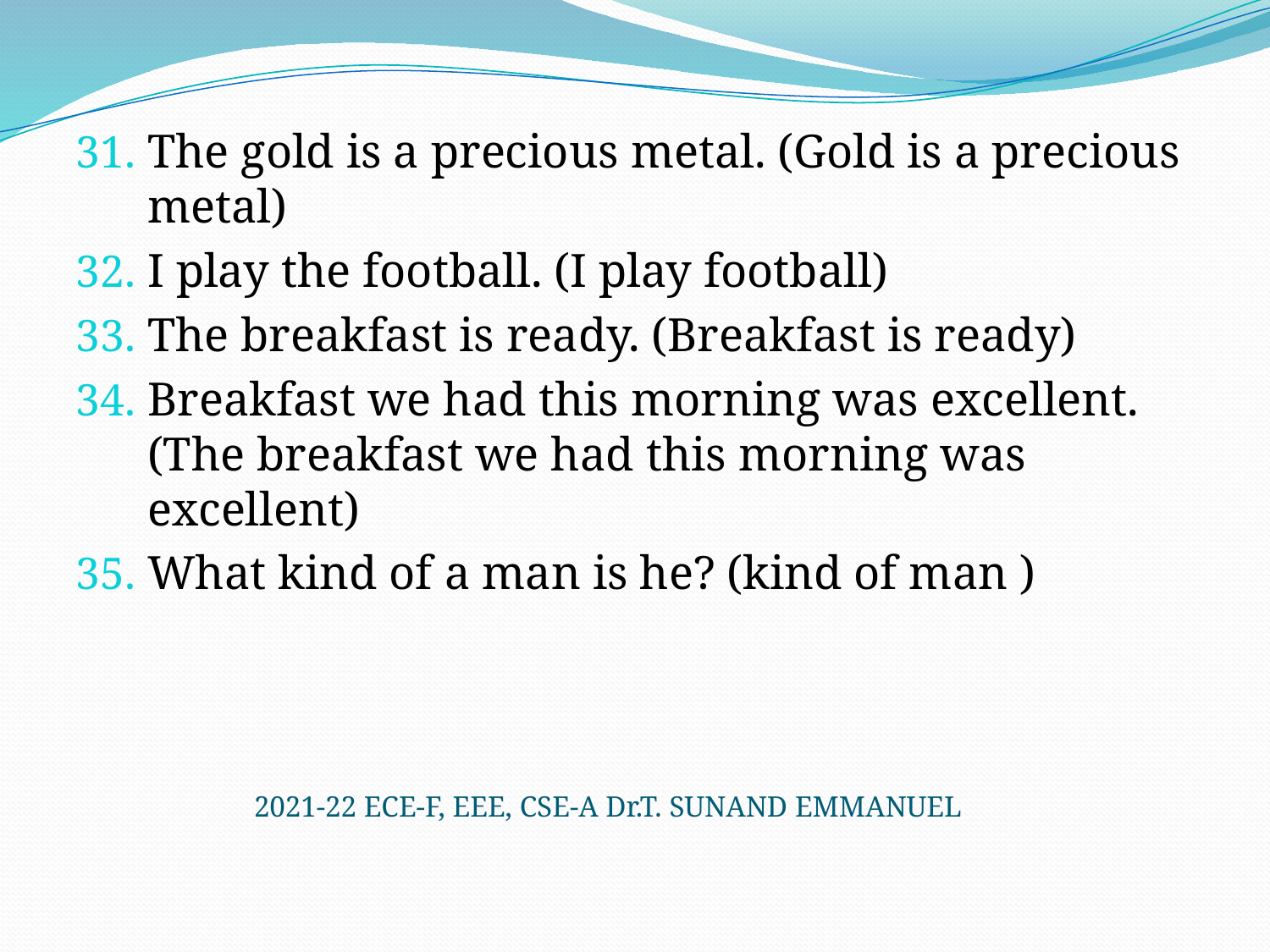

The gold is a precious metal. (Gold is a precious metal)
I play the football. (I play football)
The breakfast is ready. (Breakfast is ready)
Breakfast we had this morning was excellent. (The breakfast we had this morning was excellent)
What kind of a man is he? (kind of man )

2021-22 ECE-F, EEE, CSE-A Dr.T. SUNAND EMMANUEL